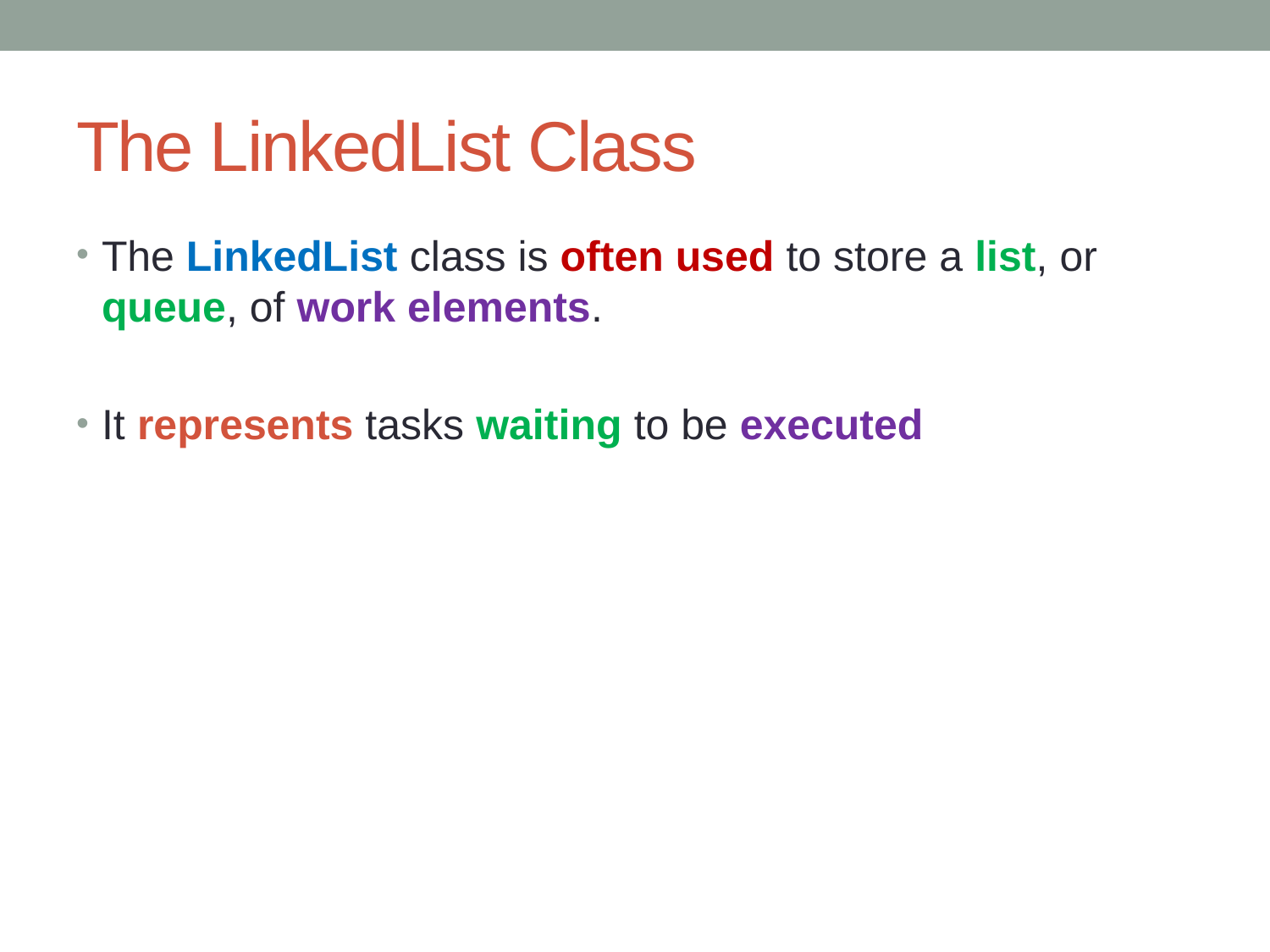

# The LinkedList Class
The LinkedList class is often used to store a list, or queue, of work elements.

It represents tasks waiting to be executed